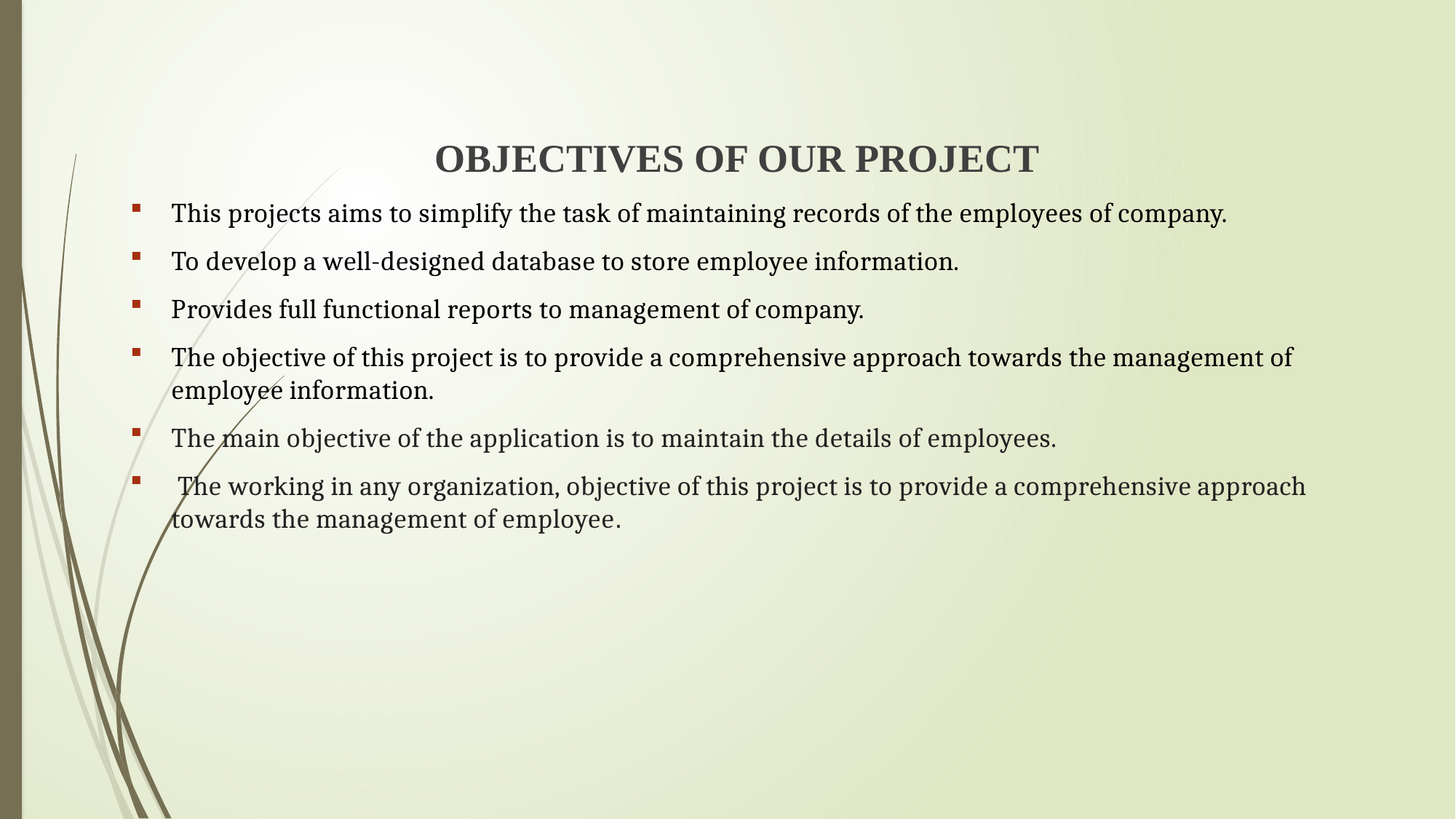

OBJECTIVES OF OUR PROJECT
This projects aims to simplify the task of maintaining records of the employees of company.
To develop a well-designed database to store employee information.
Provides full functional reports to management of company.
The objective of this project is to provide a comprehensive approach towards the management of employee information.
The main objective of the application is to maintain the details of employees.
 The working in any organization, objective of this project is to provide a comprehensive approach towards the management of employee.